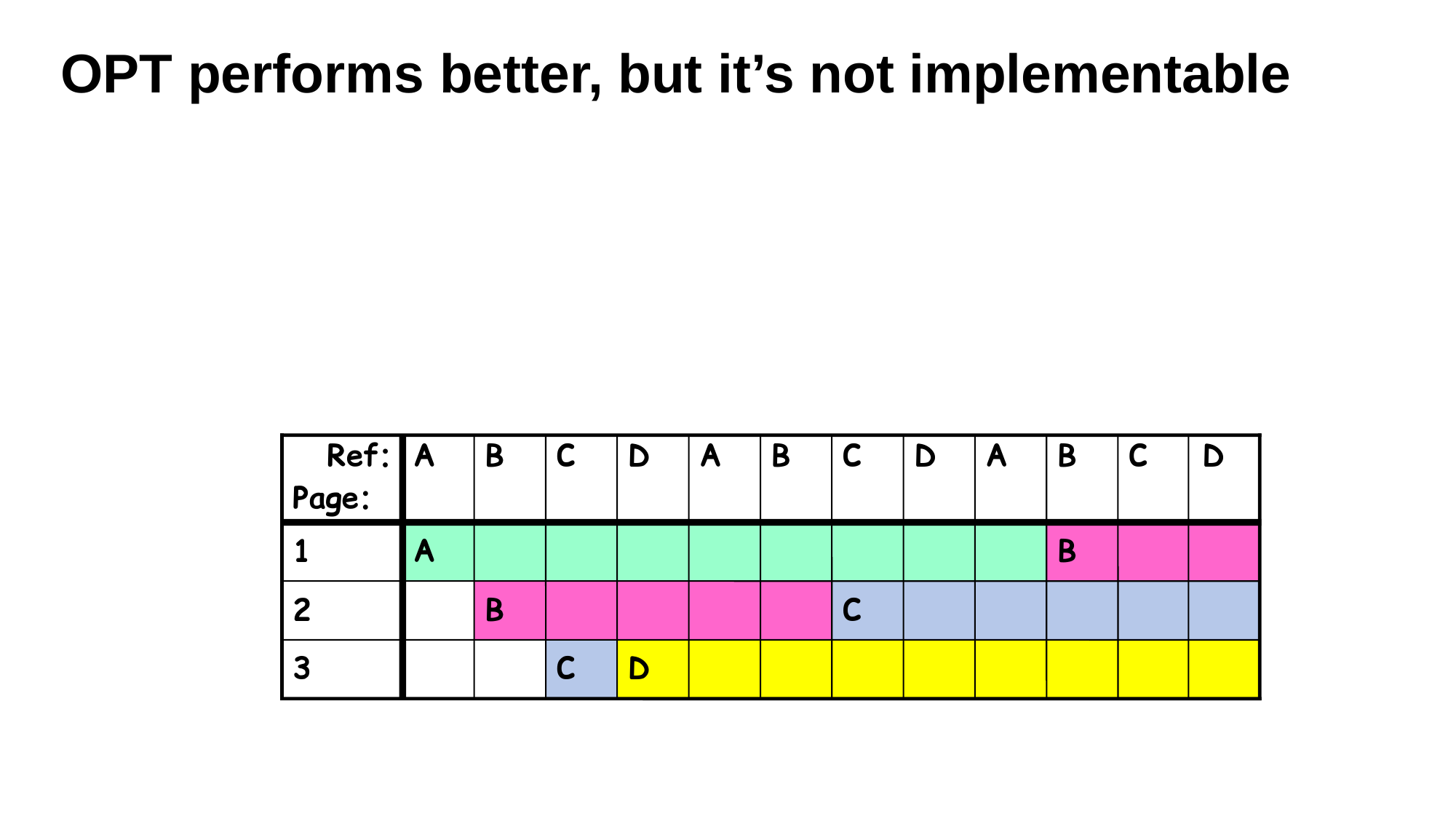

# OPT performs better, but it’s not implementable

Ref:
Page:

1

2

3
A
B
C
D
A
B
C
D
A
B
C
D
A

B

C

D

C

B